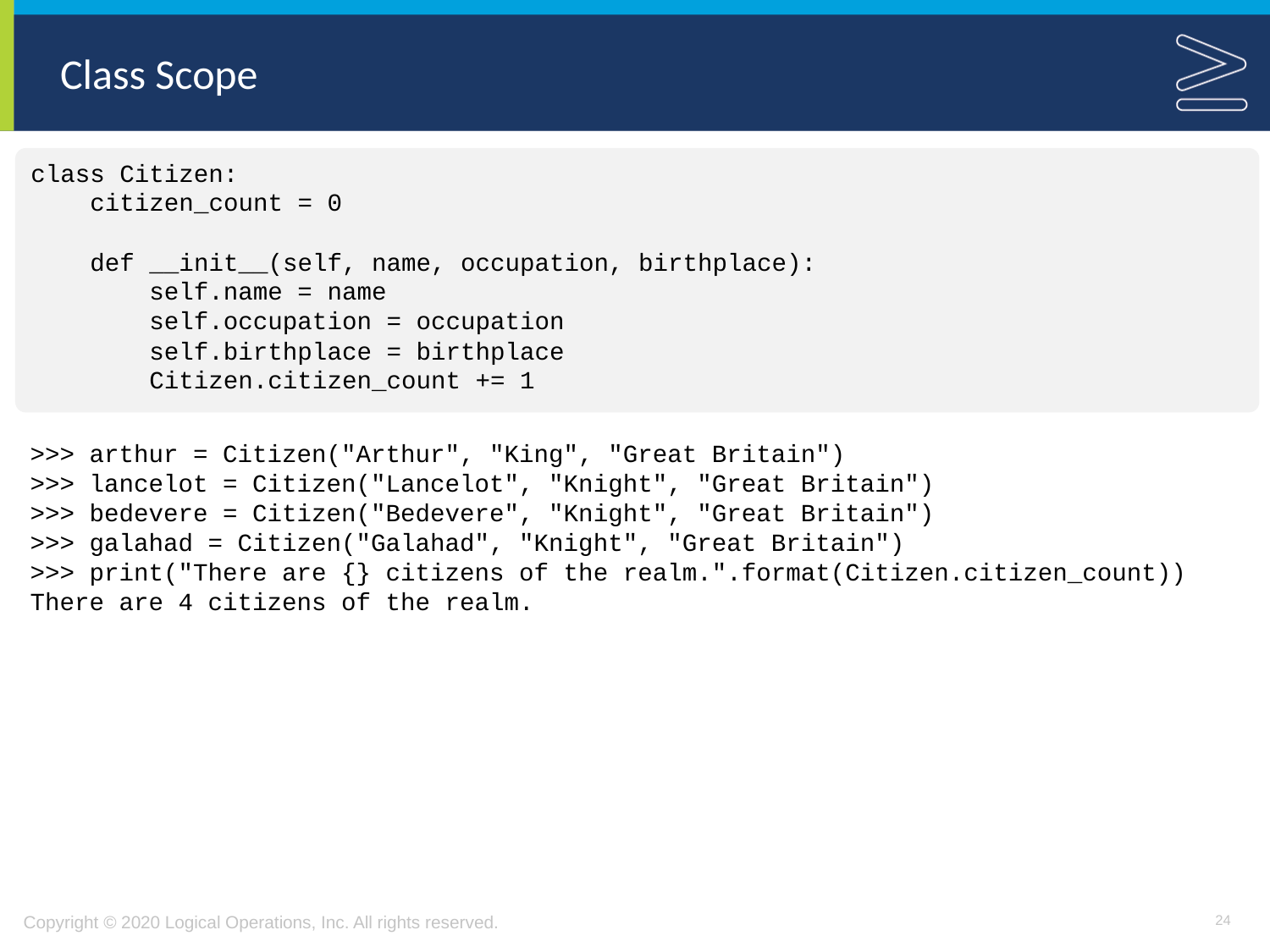

# Class Scope
class Citizen:
    citizen_count = 0

    def __init__(self, name, occupation, birthplace):
        self.name = name
        self.occupation = occupation
        self.birthplace = birthplace
        Citizen.citizen_count += 1
>>> arthur = Citizen("Arthur", "King", "Great Britain")
>>> lancelot = Citizen("Lancelot", "Knight", "Great Britain")
>>> bedevere = Citizen("Bedevere", "Knight", "Great Britain")
>>> galahad = Citizen("Galahad", "Knight", "Great Britain")
>>> print("There are {} citizens of the realm.".format(Citizen.citizen_count))
There are 4 citizens of the realm.
24